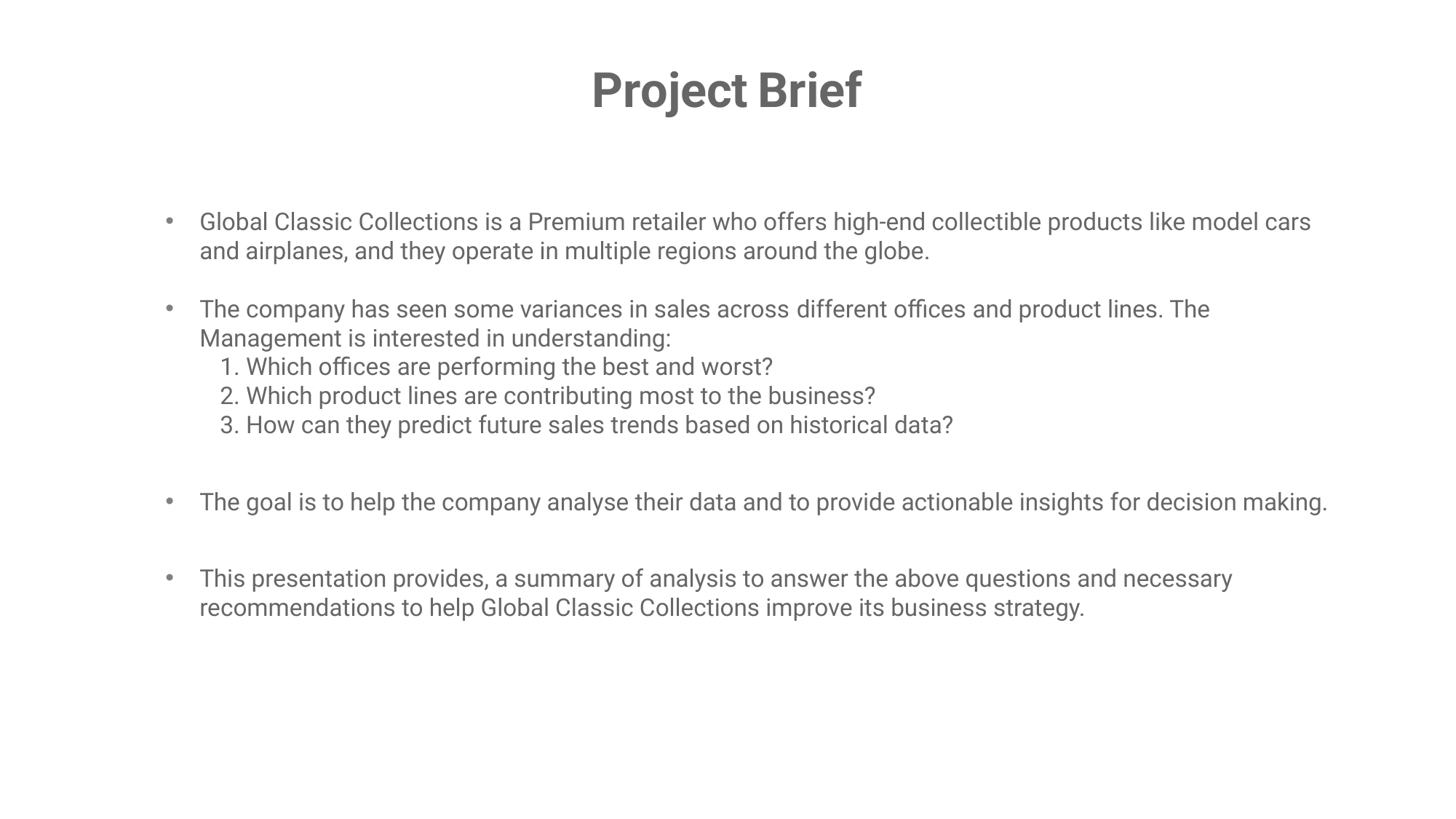

Project Brief
Global Classic Collections is a Premium retailer who offers high-end collectible products like model cars and airplanes, and they operate in multiple regions around the globe.

The company has seen some variances in sales across different offices and product lines. The Management is interested in understanding:
1. Which offices are performing the best and worst?
2. Which product lines are contributing most to the business?
3. How can they predict future sales trends based on historical data?

The goal is to help the company analyse their data and to provide actionable insights for decision making.

This presentation provides, a summary of analysis to answer the above questions and necessary recommendations to help Global Classic Collections improve its business strategy.